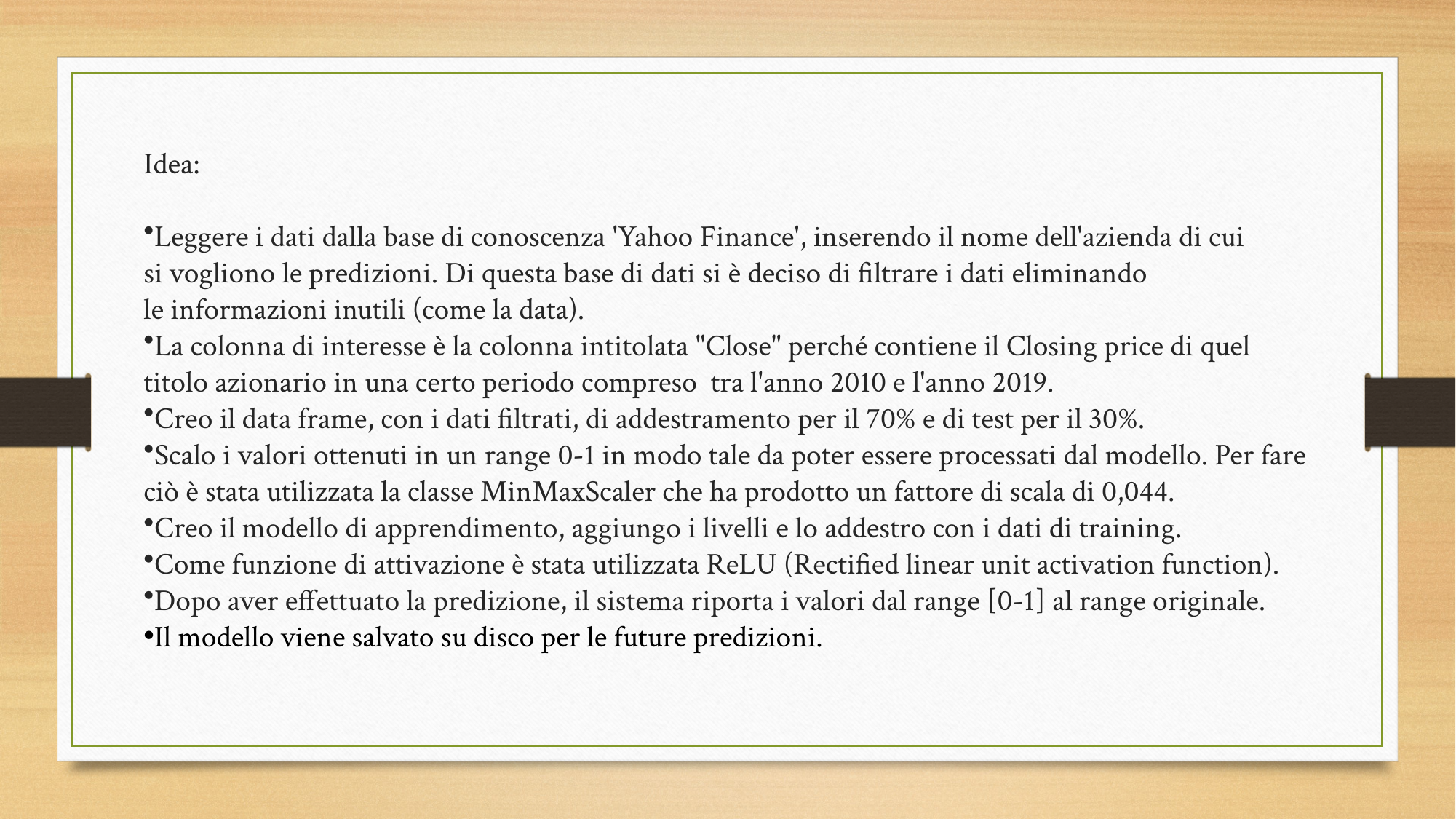

Idea:​

Leggere i dati dalla base di conoscenza 'Yahoo Finance', inserendo il nome dell'azienda di cui si vogliono le predizioni. Di questa base di dati si è deciso di filtrare i dati eliminando le informazioni inutili (come la data). ​
La colonna di interesse è la colonna intitolata "Close" perché contiene il Closing price di quel titolo azionario in una certo periodo compreso  tra l'anno 2010 e l'anno 2019.  ​
Creo il data frame, con i dati filtrati, di addestramento per il 70% e di test per il 30%.
Scalo i valori ottenuti in un range 0-1 in modo tale da poter essere processati dal modello. Per fare ciò è stata utilizzata la classe MinMaxScaler che ha prodotto un fattore di scala di 0,044.
Creo il modello di apprendimento, aggiungo i livelli e lo addestro con i dati di training.
Come funzione di attivazione è stata utilizzata ReLU (Rectified linear unit activation function).
Dopo aver effettuato la predizione, il sistema riporta i valori dal range [0-1] al range originale.
Il modello viene salvato su disco per le future predizioni.